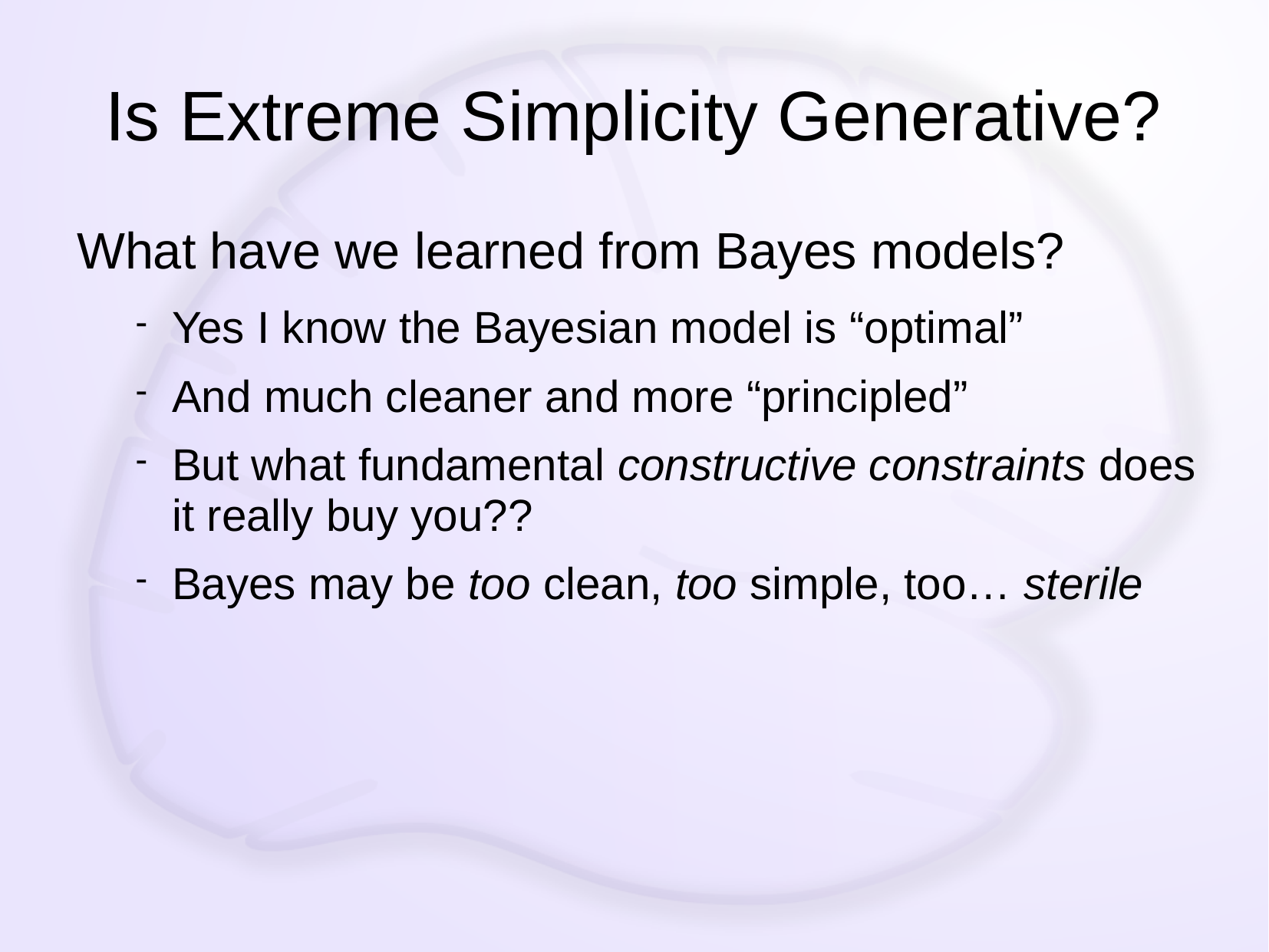

# Is Extreme Simplicity Generative?
What have we learned from Bayes models?
Yes I know the Bayesian model is “optimal”
And much cleaner and more “principled”
But what fundamental constructive constraints does it really buy you??
Bayes may be too clean, too simple, too… sterile